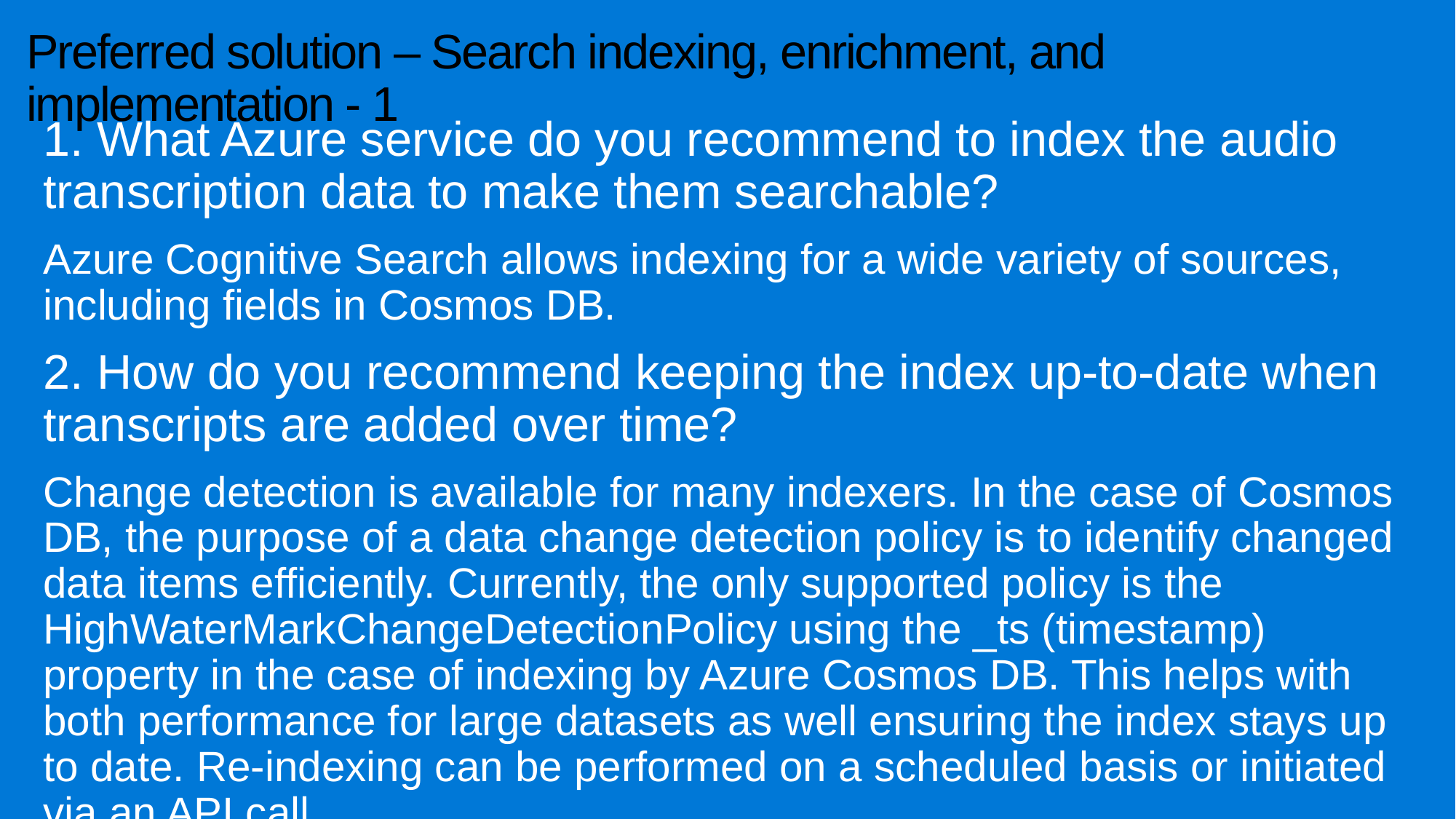

# Preferred solution – Search indexing, enrichment, and implementation - 1
1. What Azure service do you recommend to index the audio transcription data to make them searchable?
Azure Cognitive Search allows indexing for a wide variety of sources, including fields in Cosmos DB.
2. How do you recommend keeping the index up-to-date when transcripts are added over time?
Change detection is available for many indexers. In the case of Cosmos DB, the purpose of a data change detection policy is to identify changed data items efficiently. Currently, the only supported policy is the HighWaterMarkChangeDetectionPolicy using the _ts (timestamp) property in the case of indexing by Azure Cosmos DB. This helps with both performance for large datasets as well ensuring the index stays up to date. Re-indexing can be performed on a scheduled basis or initiated via an API call.